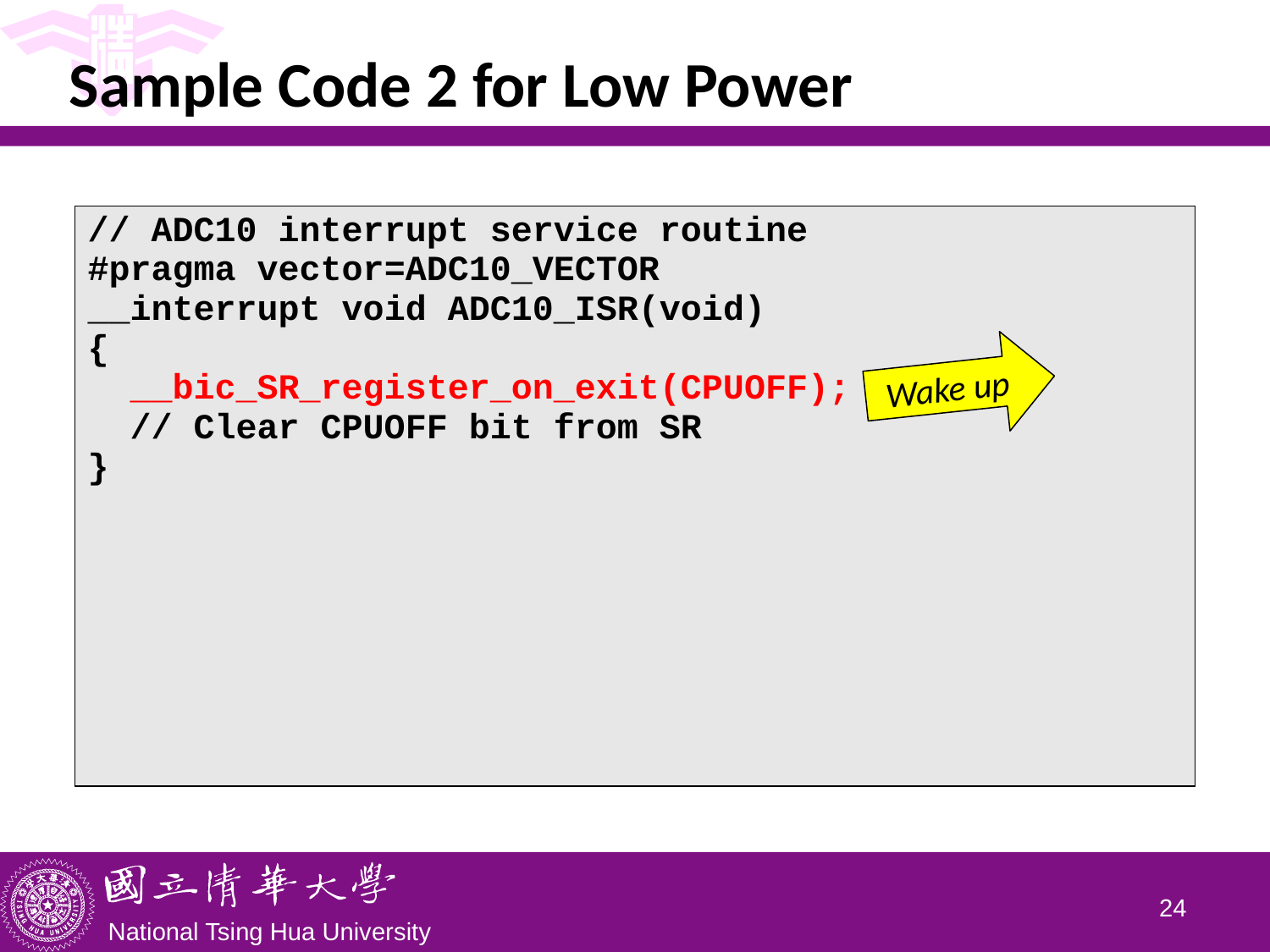

# Sample Code 2 for Low Power
| // ADC10 interrupt service routine #pragma vector=ADC10\_VECTOR \_\_interrupt void ADC10\_ISR(void) { \_\_bic\_SR\_register\_on\_exit(CPUOFF); // Clear CPUOFF bit from SR } |
| --- |
Wake up
24